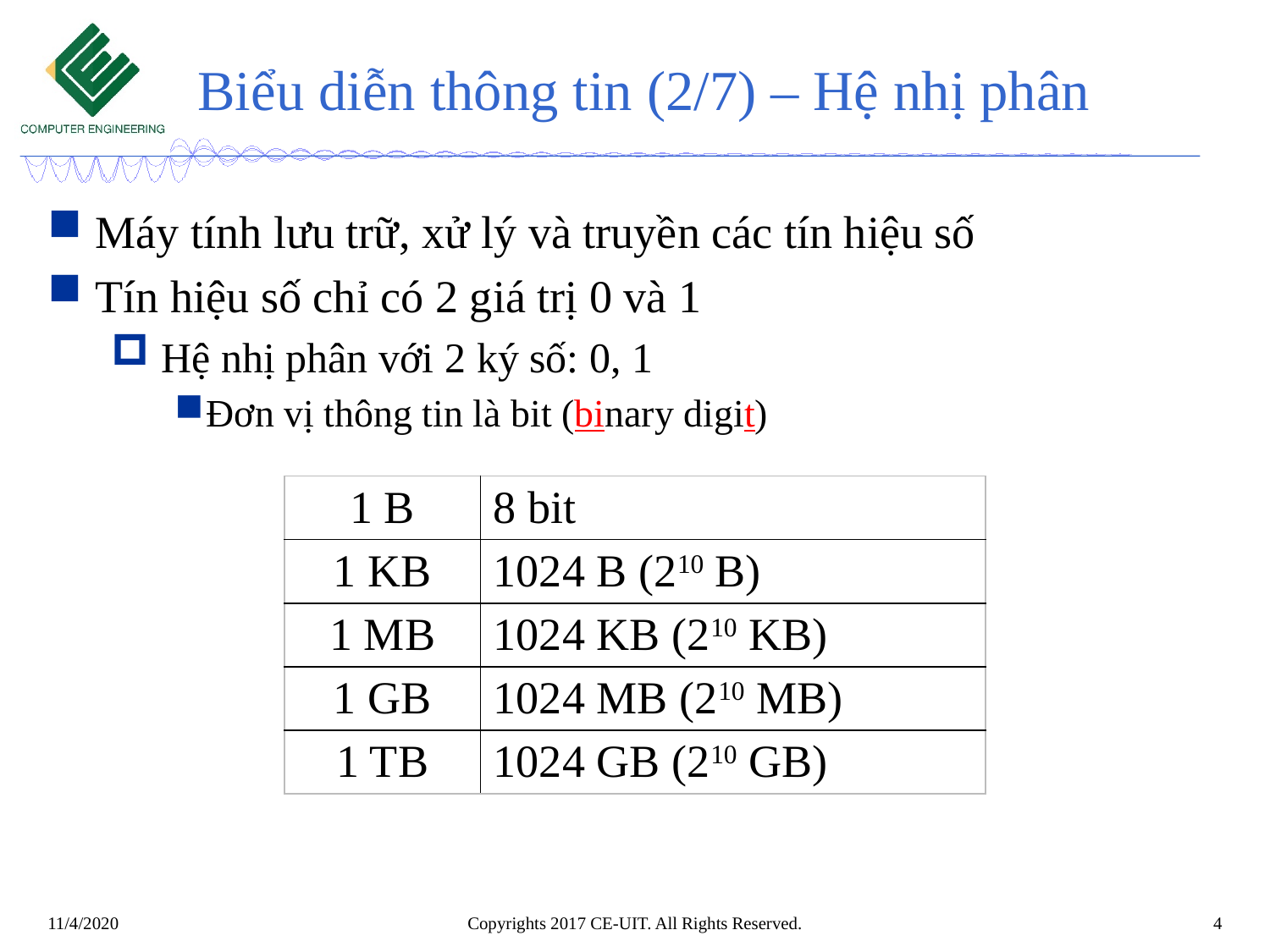

# Biểu diễn thông tin (2/7) – Hệ nhị phân
Máy tính lưu trữ, xử lý và truyền các tín hiệu số
Tín hiệu số chỉ có 2 giá trị 0 và 1
 Hệ nhị phân với 2 ký số: 0, 1
Đơn vị thông tin là bit (binary digit)

| 1 B | 8 bit |
| --- | --- |
| 1 KB | 1024 B (210 B) |
| 1 MB | 1024 KB (210 KB) |
| 1 GB | 1024 MB (210 MB) |
| 1 TB | 1024 GB (210 GB) |
Copyrights 2017 CE-UIT. All Rights Reserved.
4
11/4/2020